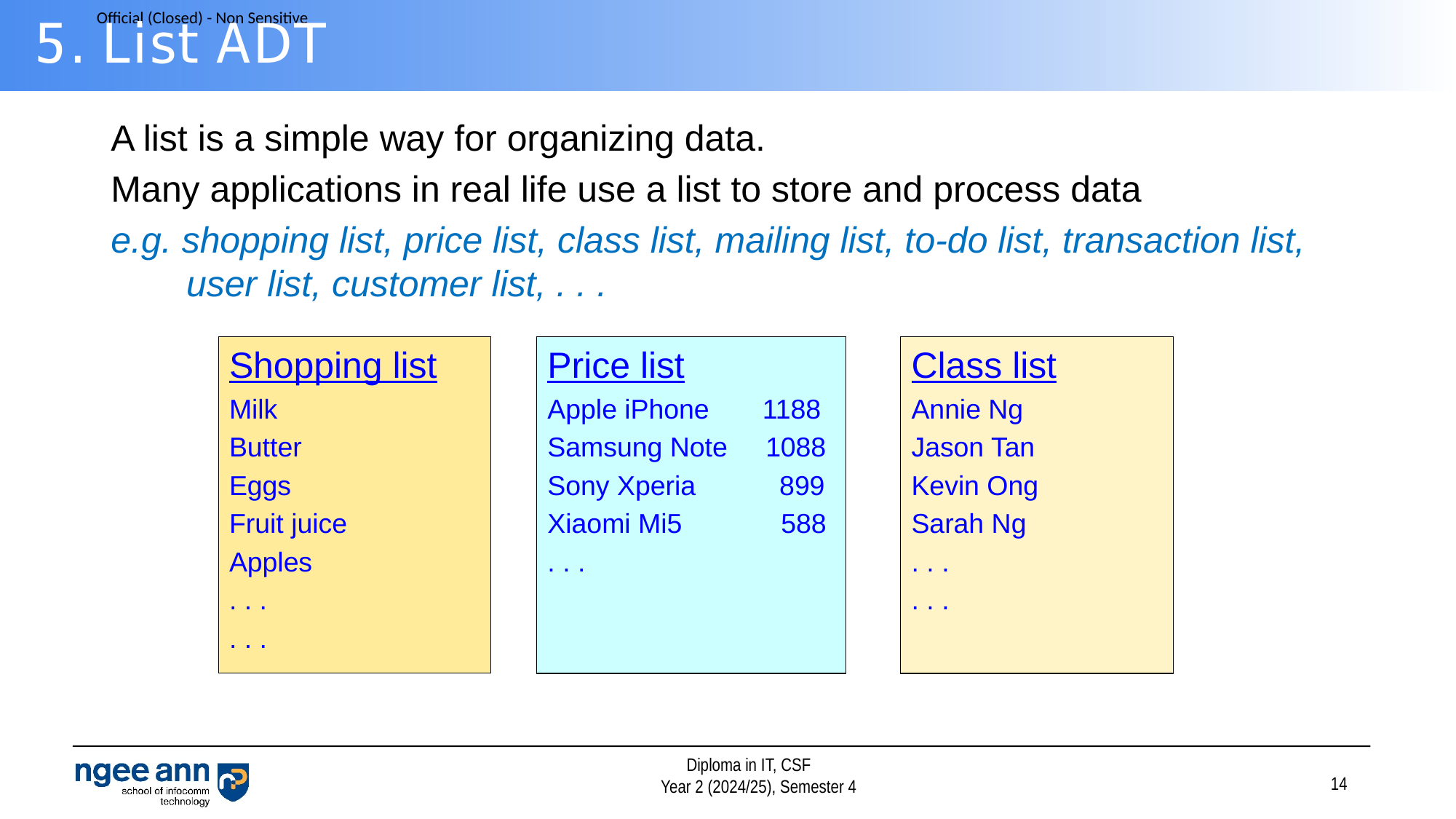

# 5. List ADT
A list is a simple way for organizing data.
Many applications in real life use a list to store and process data
e.g. shopping list, price list, class list, mailing list, to-do list, transaction list, user list, customer list, . . .

Shopping list
Milk
Butter
Eggs
Fruit juice
Apples
. . .
. . .
Price list
Apple iPhone       1188
Samsung Note     1088
Sony Xperia           899
Xiaomi Mi5             588
. . .

Class list
Annie Ng
Jason Tan
Kevin Ong
Sarah Ng
. . .
. . .